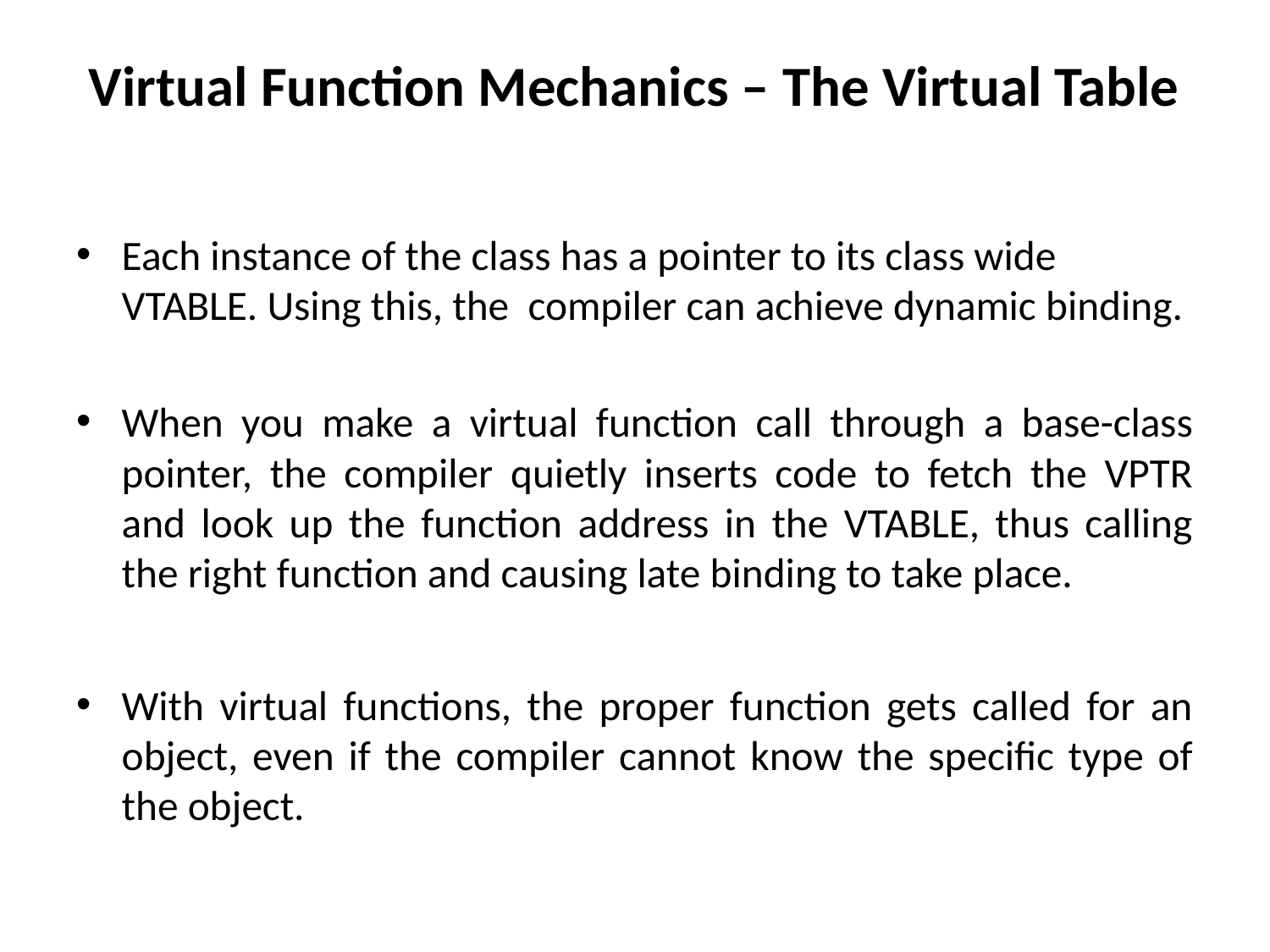

# Virtual Function Mechanics – The Virtual Table
Each instance of the class has a pointer to its class wide VTABLE. Using this, the  compiler can achieve dynamic binding.

When you make a virtual function call through a base-class pointer, the compiler quietly inserts code to fetch the VPTR and look up the function address in the VTABLE, thus calling the right function and causing late binding to take place.

With virtual functions, the proper function gets called for an object, even if the compiler cannot know the specific type of the object.